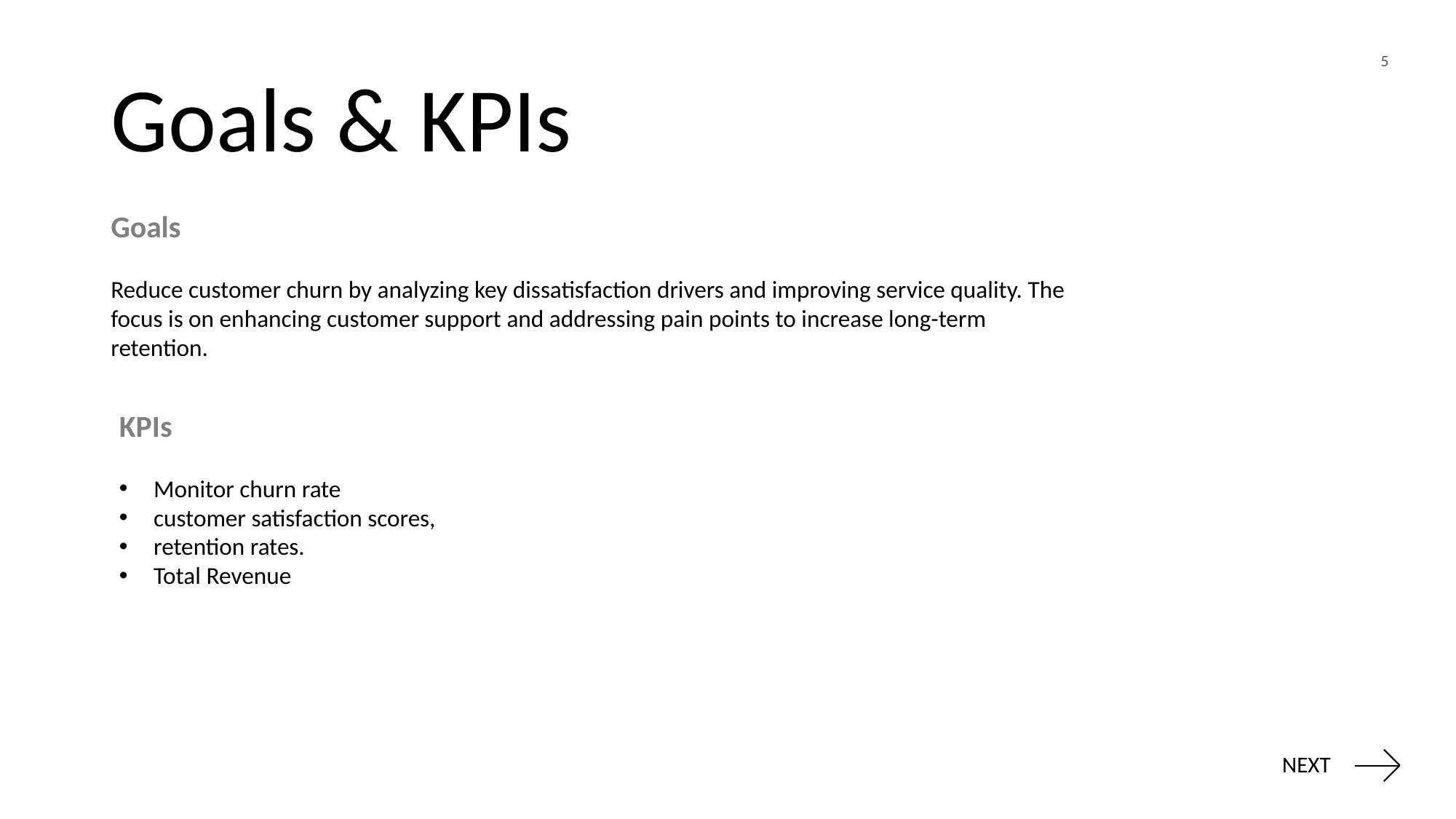

5
# Goals & KPIs
Goals

Reduce customer churn by analyzing key dissatisfaction drivers and improving service quality. The focus is on enhancing customer support and addressing pain points to increase long-term retention.

KPIs

Monitor churn rate
customer satisfaction scores,
retention rates.
Total Revenue